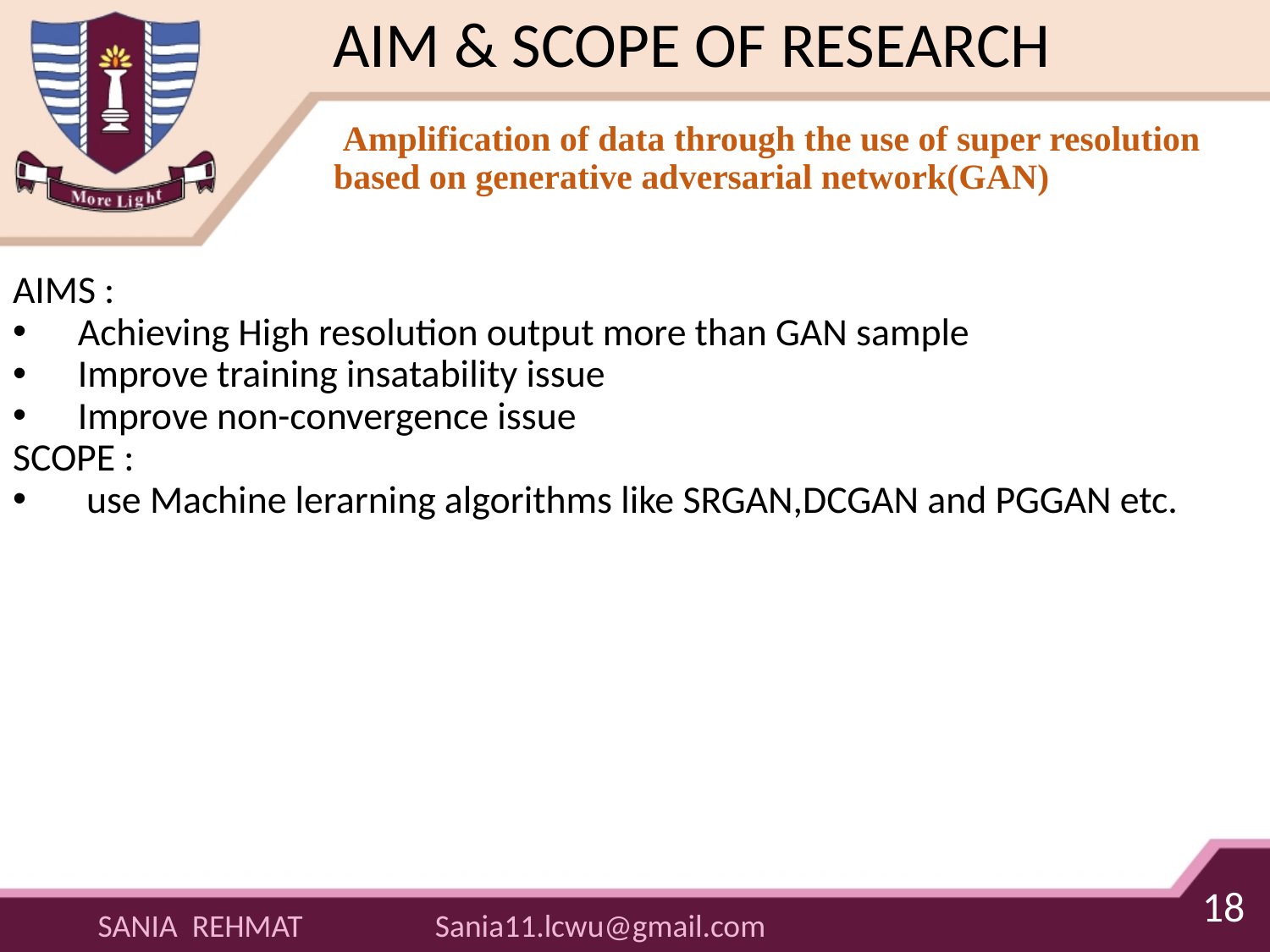

# AIM & SCOPE OF RESEARCH
 Amplification of data through the use of super resolution based on generative adversarial network(GAN)
AIMS :
Achieving High resolution output more than GAN sample
Improve training insatability issue
Improve non-convergence issue
SCOPE :
 use Machine lerarning algorithms like SRGAN,DCGAN and PGGAN etc.

18
Sania11.lcwu@gmail.com
SANIA  REHMAT